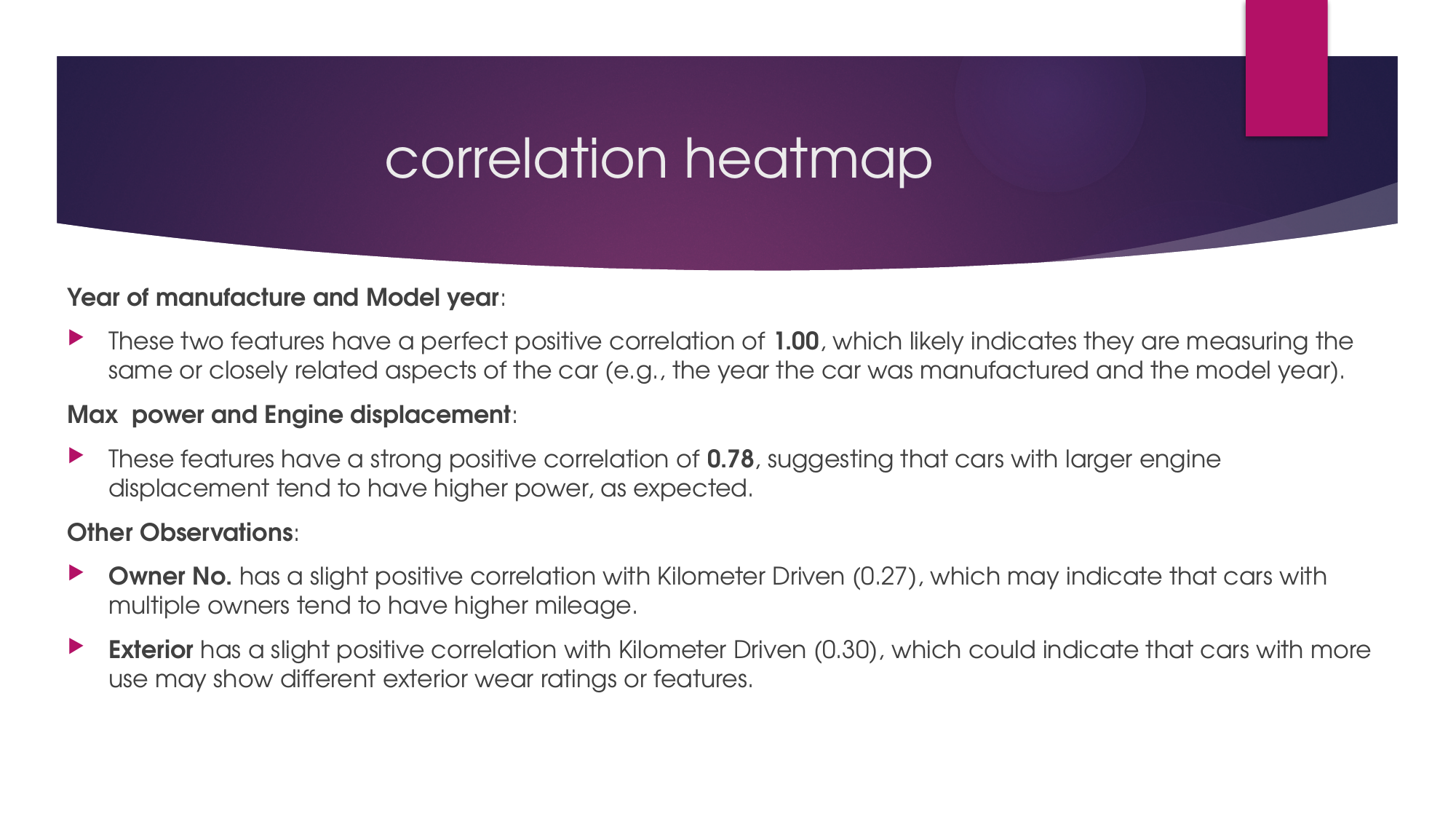

# correlation heatmap
Year of manufacture and Model year:
These two features have a perfect positive correlation of 1.00, which likely indicates they are measuring the same or closely related aspects of the car (e.g., the year the car was manufactured and the model year).
Max  power and Engine displacement:
These features have a strong positive correlation of 0.78, suggesting that cars with larger engine displacement tend to have higher power, as expected.
Other Observations:
Owner No. has a slight positive correlation with Kilometer Driven (0.27), which may indicate that cars with multiple owners tend to have higher mileage.
Exterior has a slight positive correlation with Kilometer Driven (0.30), which could indicate that cars with more use may show different exterior wear ratings or features.